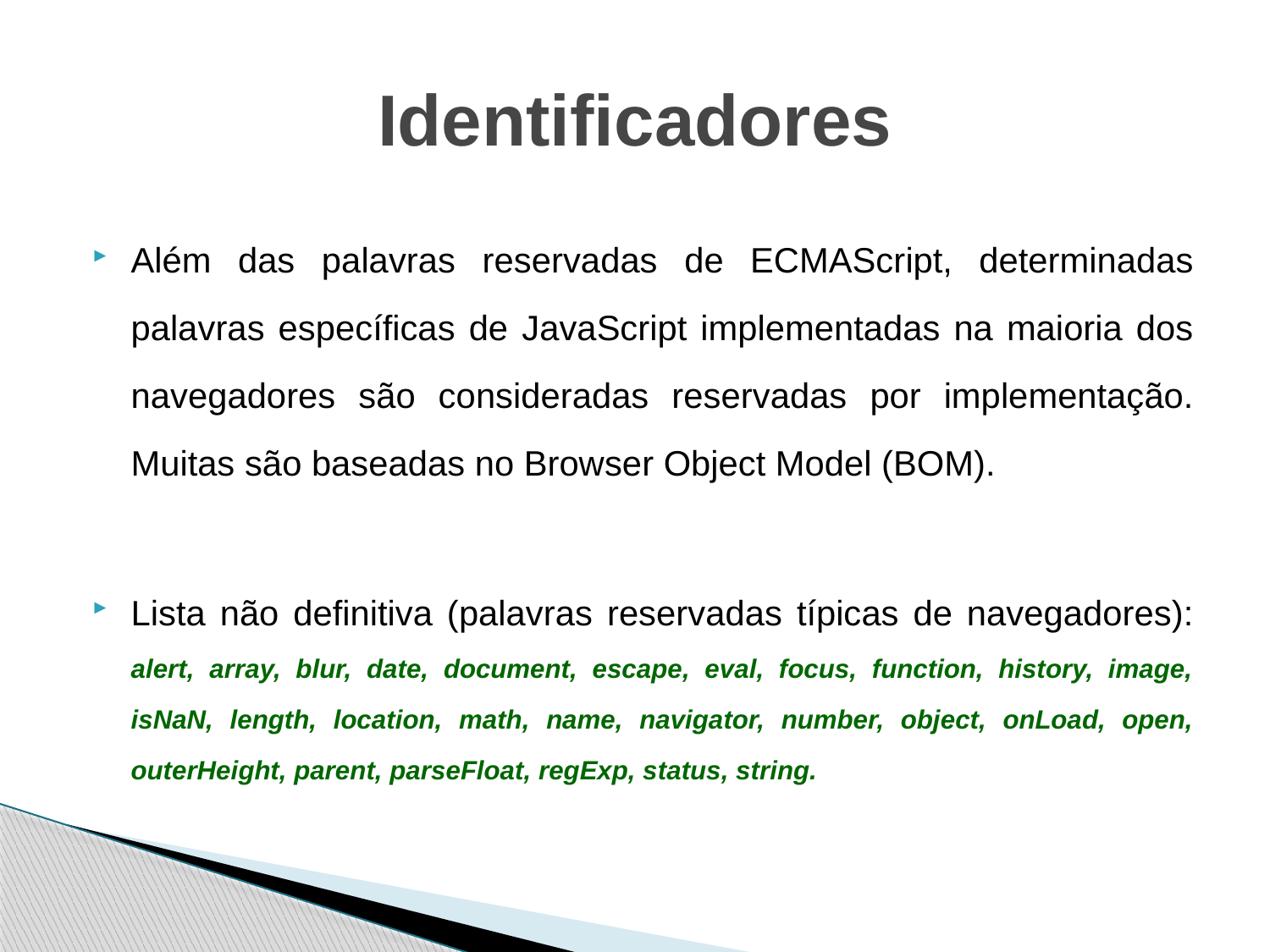

# Identificadores
Além das palavras reservadas de ECMAScript, determinadas palavras específicas de JavaScript implementadas na maioria dos navegadores são consideradas reservadas por implementação. Muitas são baseadas no Browser Object Model (BOM).

Lista não definitiva (palavras reservadas típicas de navegadores): alert, array, blur, date, document, escape, eval, focus, function, history, image, isNaN, length, location, math, name, navigator, number, object, onLoad, open, outerHeight, parent, parseFloat, regExp, status, string.